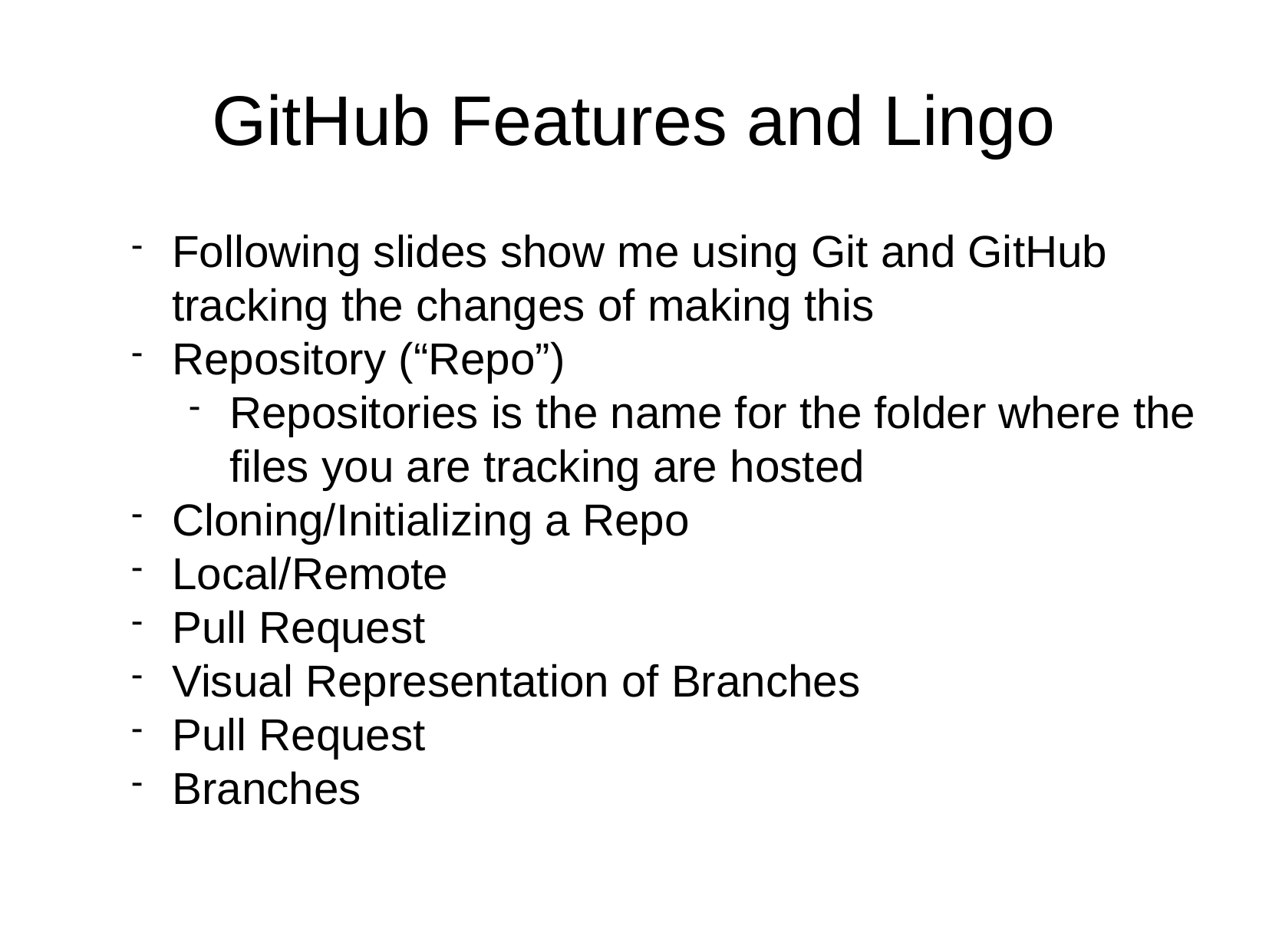

GitHub Features and Lingo
Following slides show me using Git and GitHub tracking the changes of making this
Repository (“Repo”)
Repositories is the name for the folder where the files you are tracking are hosted
Cloning/Initializing a Repo
Local/Remote
Pull Request
Visual Representation of Branches
Pull Request
Branches